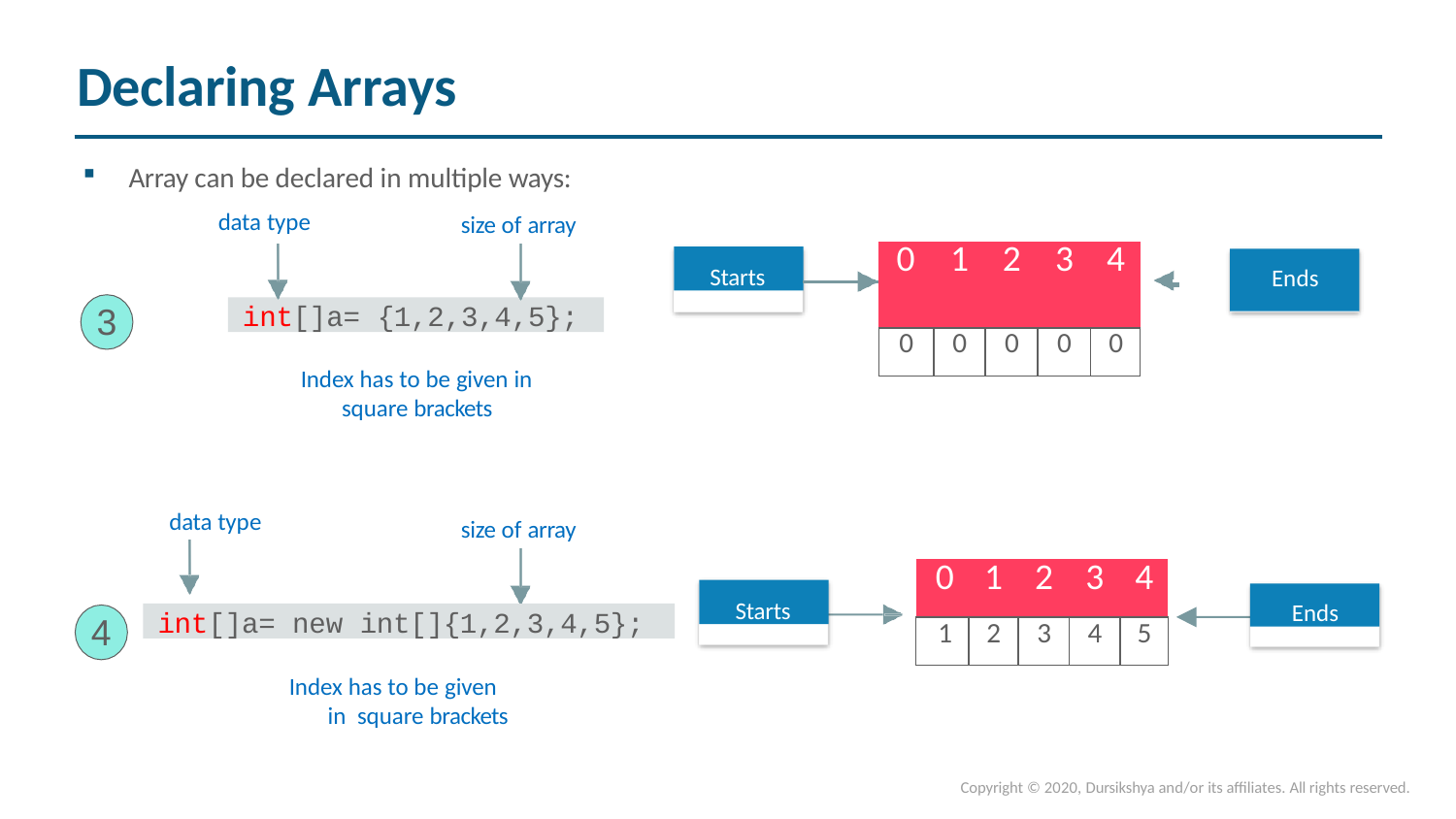

# Declaring Arrays

Array can be declared in multiple ways:
data type
size of array
|  | 0 | 1 | 2 | 3 | 4 |
| --- | --- | --- | --- | --- | --- |
|  |  |  |  |  |  |
|  | 0 | 0 | 0 | 0 | 0 |

Starts
Ends

3
int[]a= {1,2,3,4,5};
Index has to be given in
square brackets
data type
size of array

| 0 | 1 | 2 | 3 | 4 |
| --- | --- | --- | --- | --- |
| 1 | 2 | 3 | 4 | 5 |

Starts

Ends
int[]a= new int[]{1,2,3,4,5};

4
Index has to be given in  square brackets
Copyright © 2020, Dursikshya and/or its affiliates. All rights reserved.